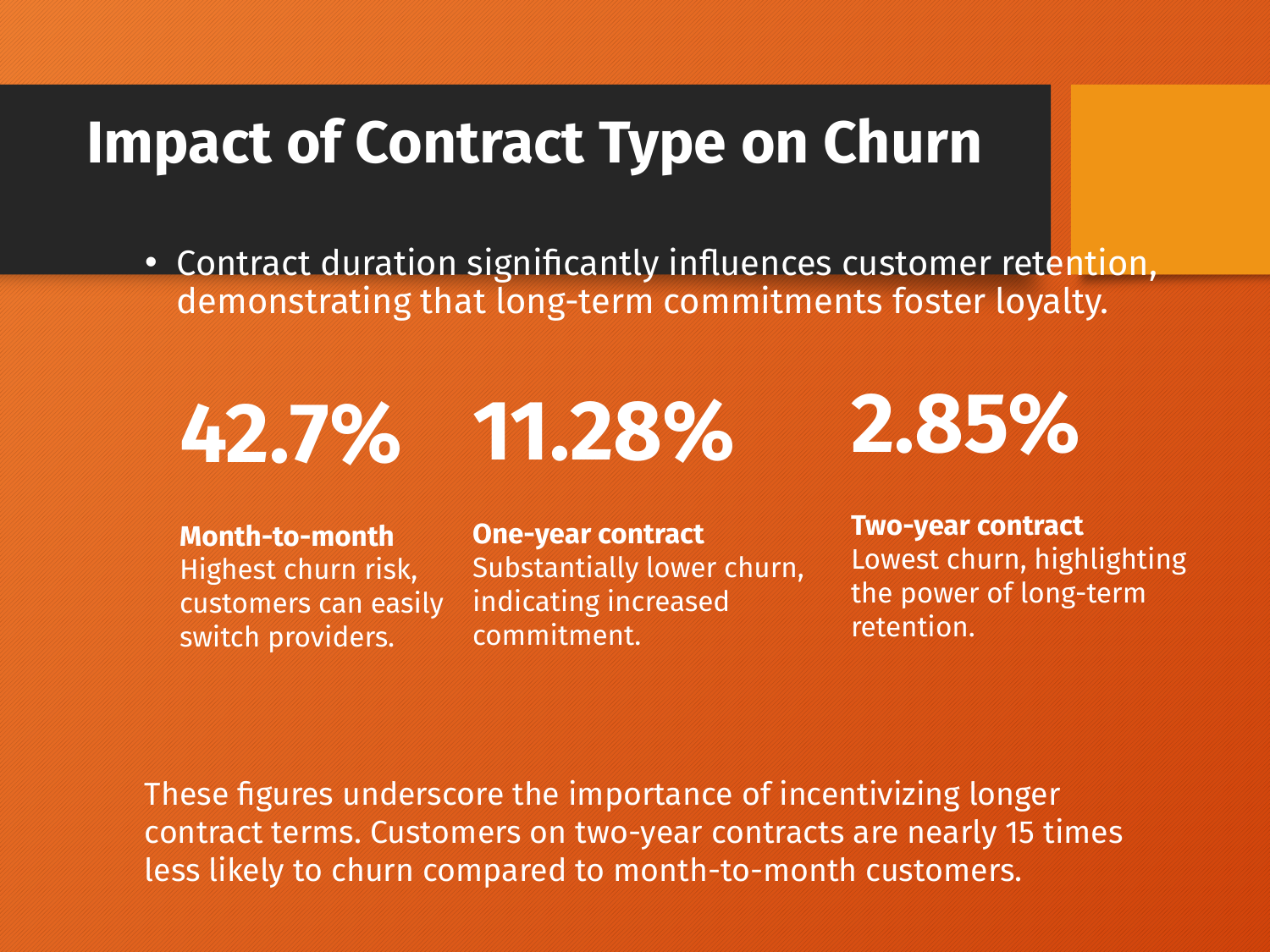

# Impact of Contract Type on Churn
Contract duration significantly influences customer retention, demonstrating that long-term commitments foster loyalty.

2.85%

Two-year contract
Lowest churn, highlighting the power of long-term retention.
11.28%

One-year contract
Substantially lower churn, indicating increased commitment.

42.7%

Month-to-month
Highest churn risk, customers can easily switch providers.

These figures underscore the importance of incentivizing longer contract terms. Customers on two-year contracts are nearly 15 times less likely to churn compared to month-to-month customers.